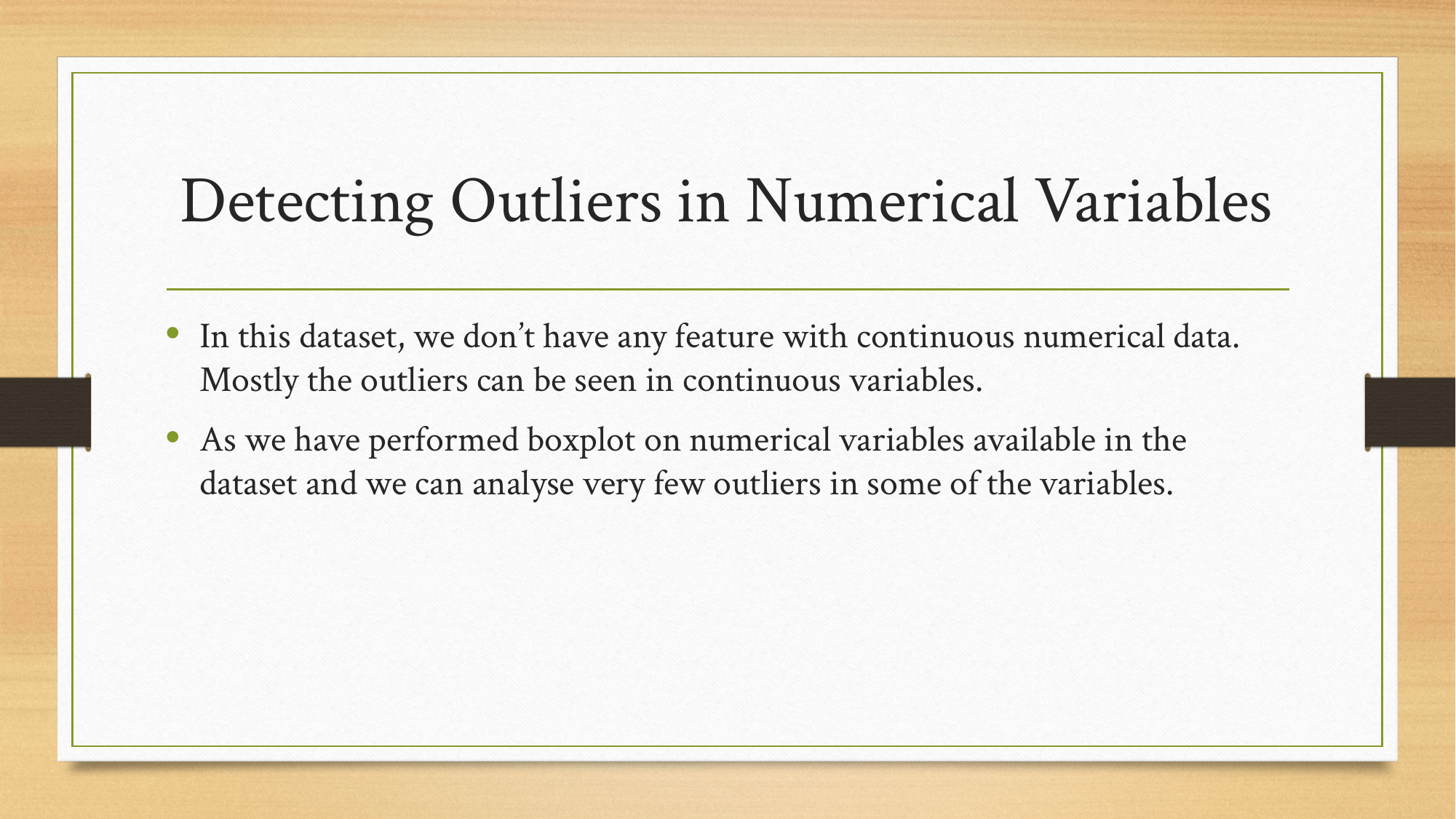

# Detecting Outliers in Numerical Variables
In this dataset, we don’t have any feature with continuous numerical data. Mostly the outliers can be seen in continuous variables.
As we have performed boxplot on numerical variables available in the dataset and we can analyse very few outliers in some of the variables.